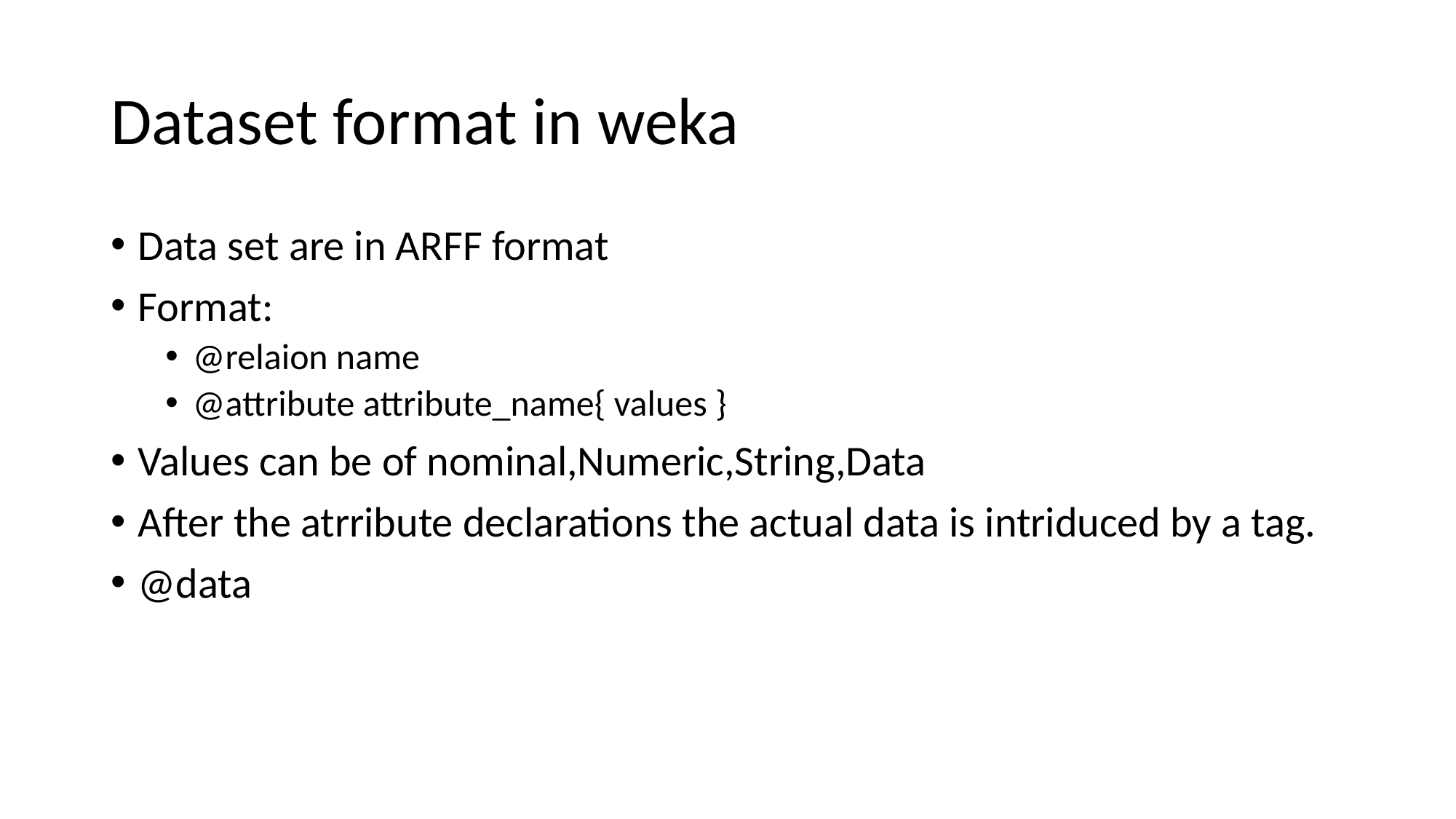

# Dataset format in weka
Data set are in ARFF format
Format:
@relaion name
@attribute attribute_name{ values }
Values can be of nominal,Numeric,String,Data
After the atrribute declarations the actual data is intriduced by a tag.
@data